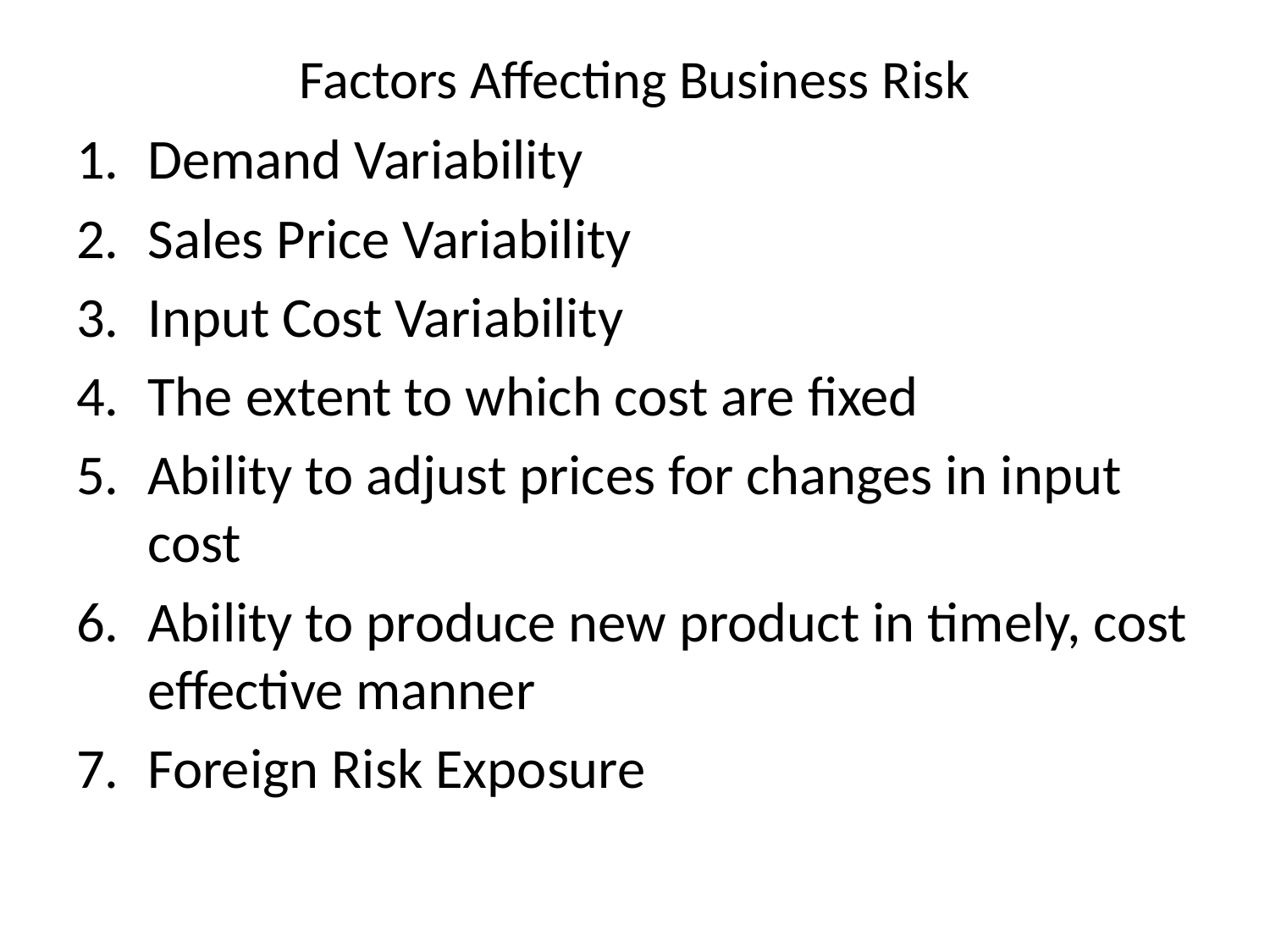

# Factors Affecting Business Risk
Demand Variability
Sales Price Variability
Input Cost Variability
The extent to which cost are fixed
Ability to adjust prices for changes in input cost
Ability to produce new product in timely, cost effective manner
Foreign Risk Exposure